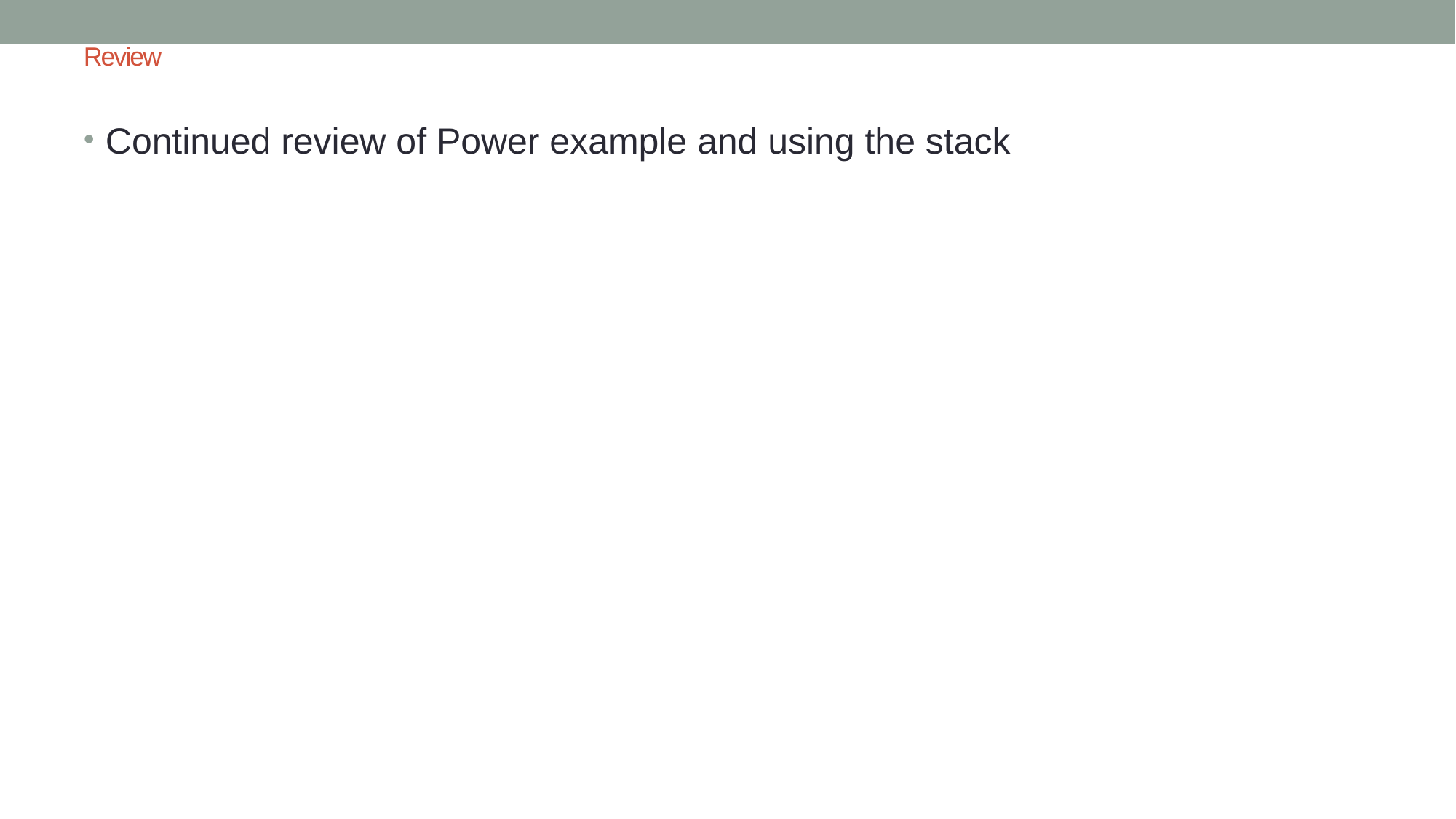

# Review
Continued review of Power example and using the stack